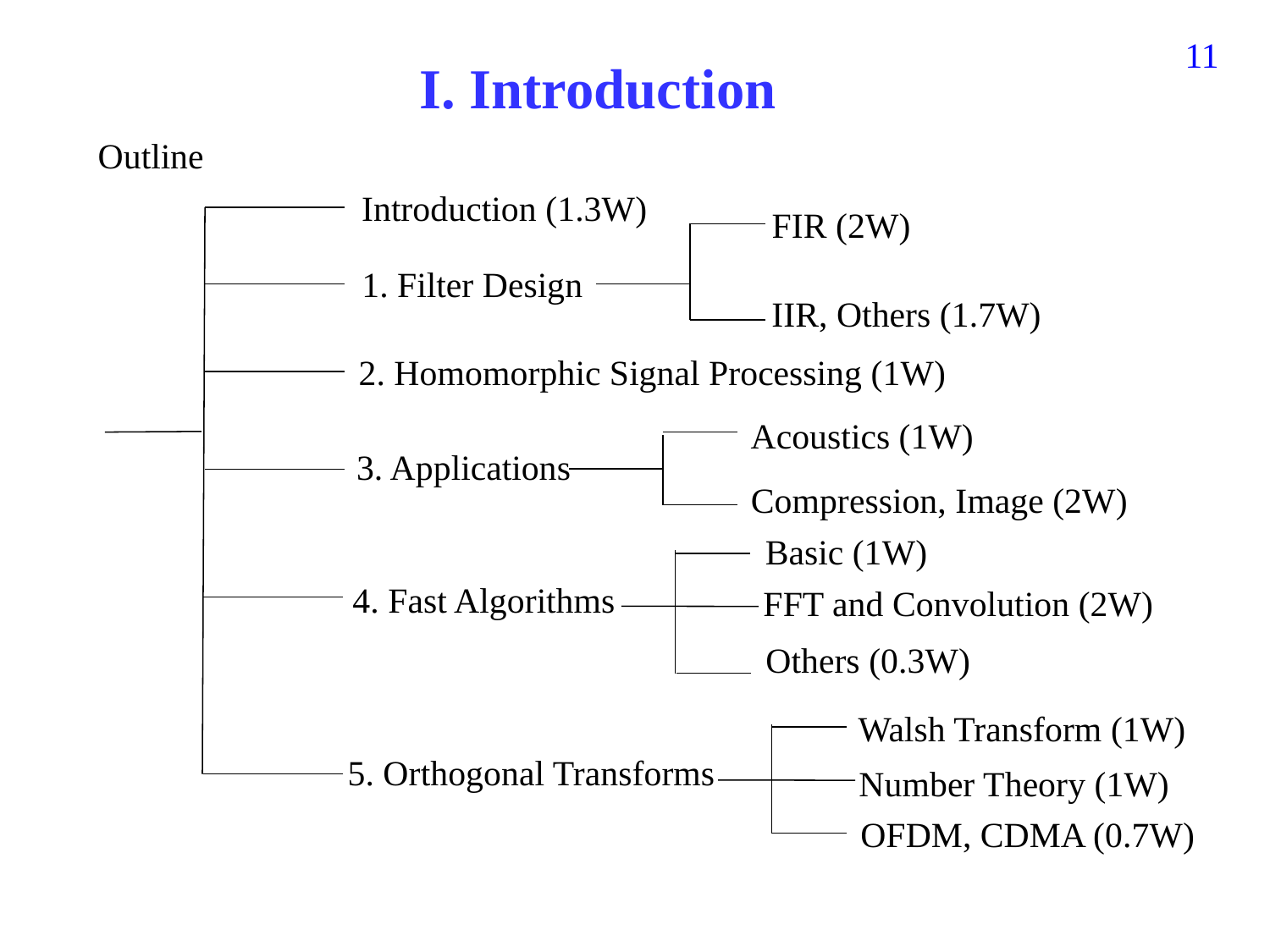

11
I. Introduction
Outline
Introduction (1.3W)
FIR (2W)
1. Filter Design
IIR, Others (1.7W)
2. Homomorphic Signal Processing (1W)
Acoustics (1W)
3. Applications
Compression, Image (2W)
Basic (1W)
4. Fast Algorithms
FFT and Convolution (2W)
Others (0.3W)
Walsh Transform (1W)
5. Orthogonal Transforms
Number Theory (1W)
OFDM, CDMA (0.7W)